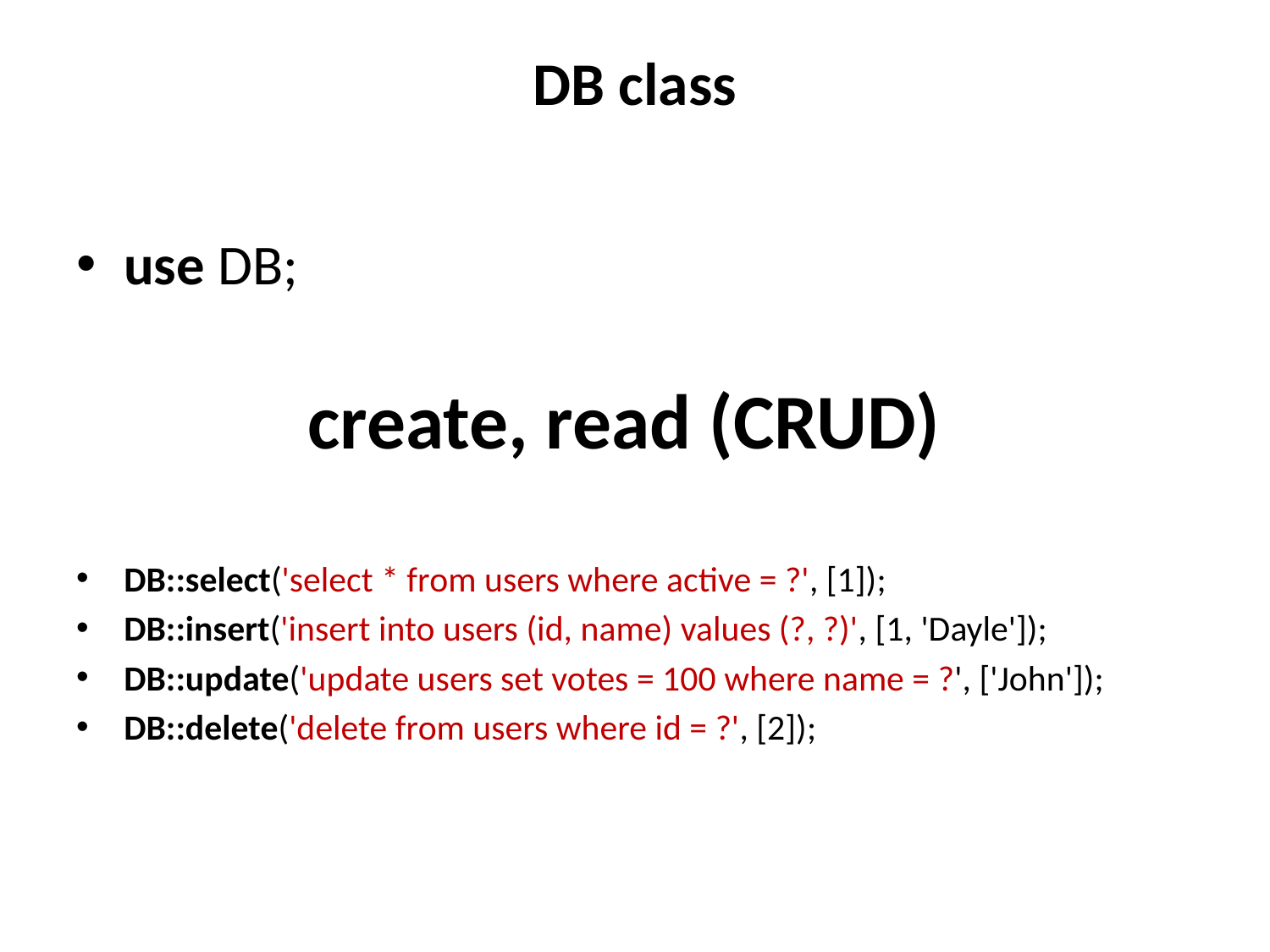

# DB class
use DB;

create, read (CRUD)
DB::select('select * from users where active = ?', [1]);
DB::insert('insert into users (id, name) values (?, ?)', [1, 'Dayle']);
DB::update('update users set votes = 100 where name = ?', ['John']);
DB::delete('delete from users where id = ?', [2]);